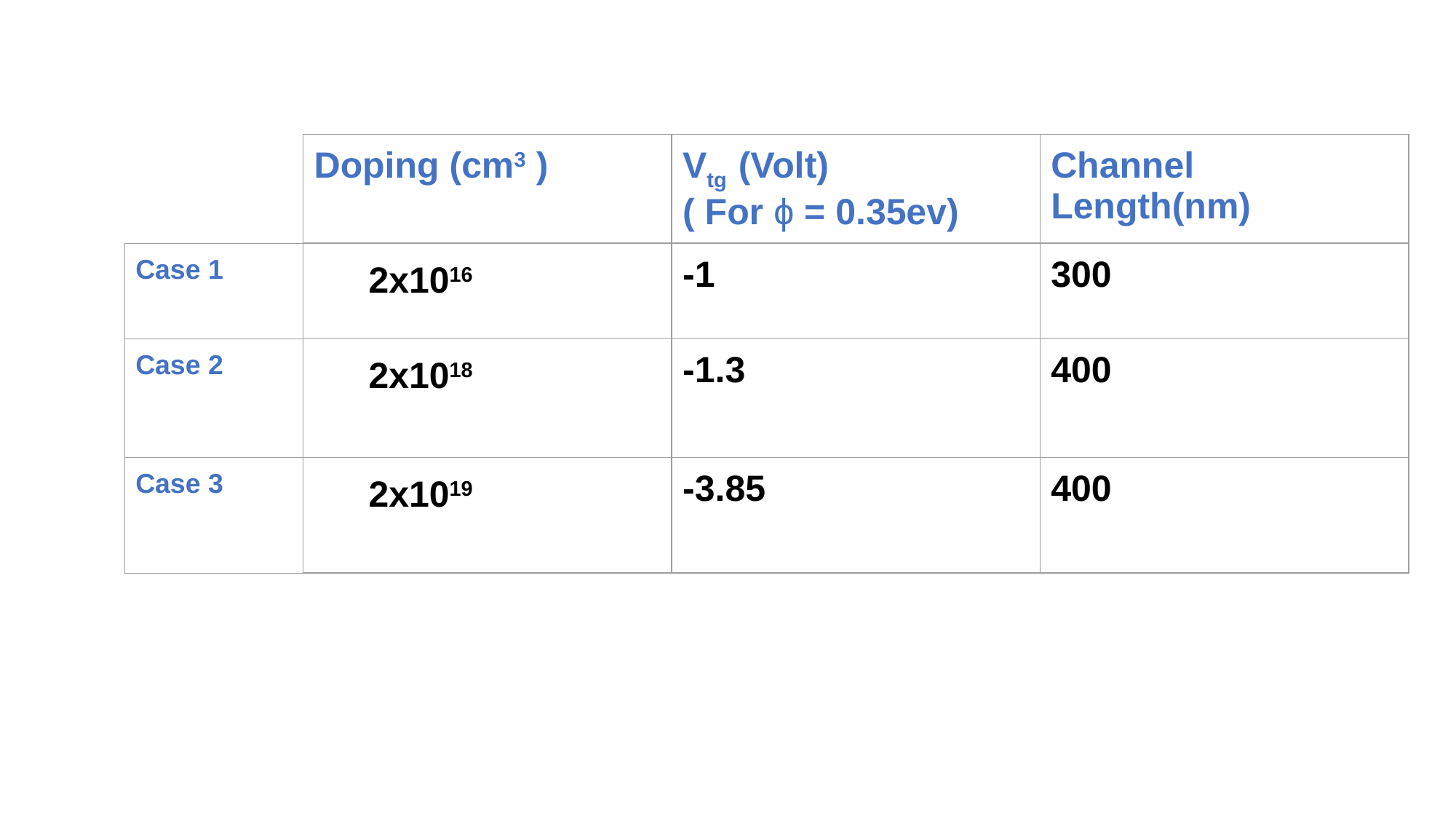

| Doping (cm3 ) | Vtg (Volt) ( For ϕ = 0.35ev) | Channel Length(nm) |
| --- | --- | --- |
| 2x1016 | -1 | 300 |
| 2x1018 | -1.3 | 400 |
| 2x1019 | -3.85 | 400 |
| Case 1 |
| --- |
| Case 2 |
| Case 3 |